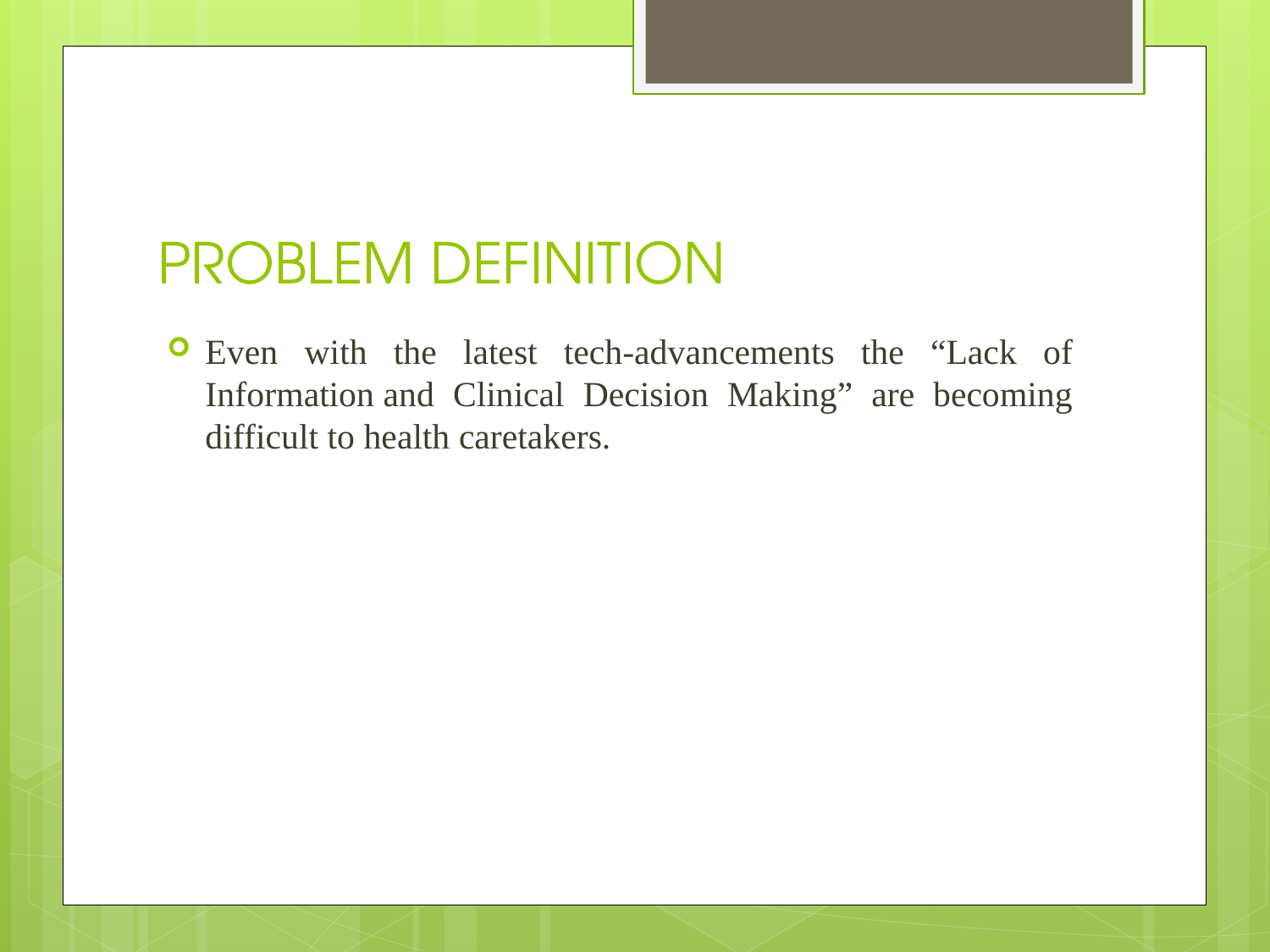

# PROBLEM DEFINITION
Even with the latest tech-advancements the “Lack of Information and Clinical Decision Making” are becoming difficult to health caretakers.